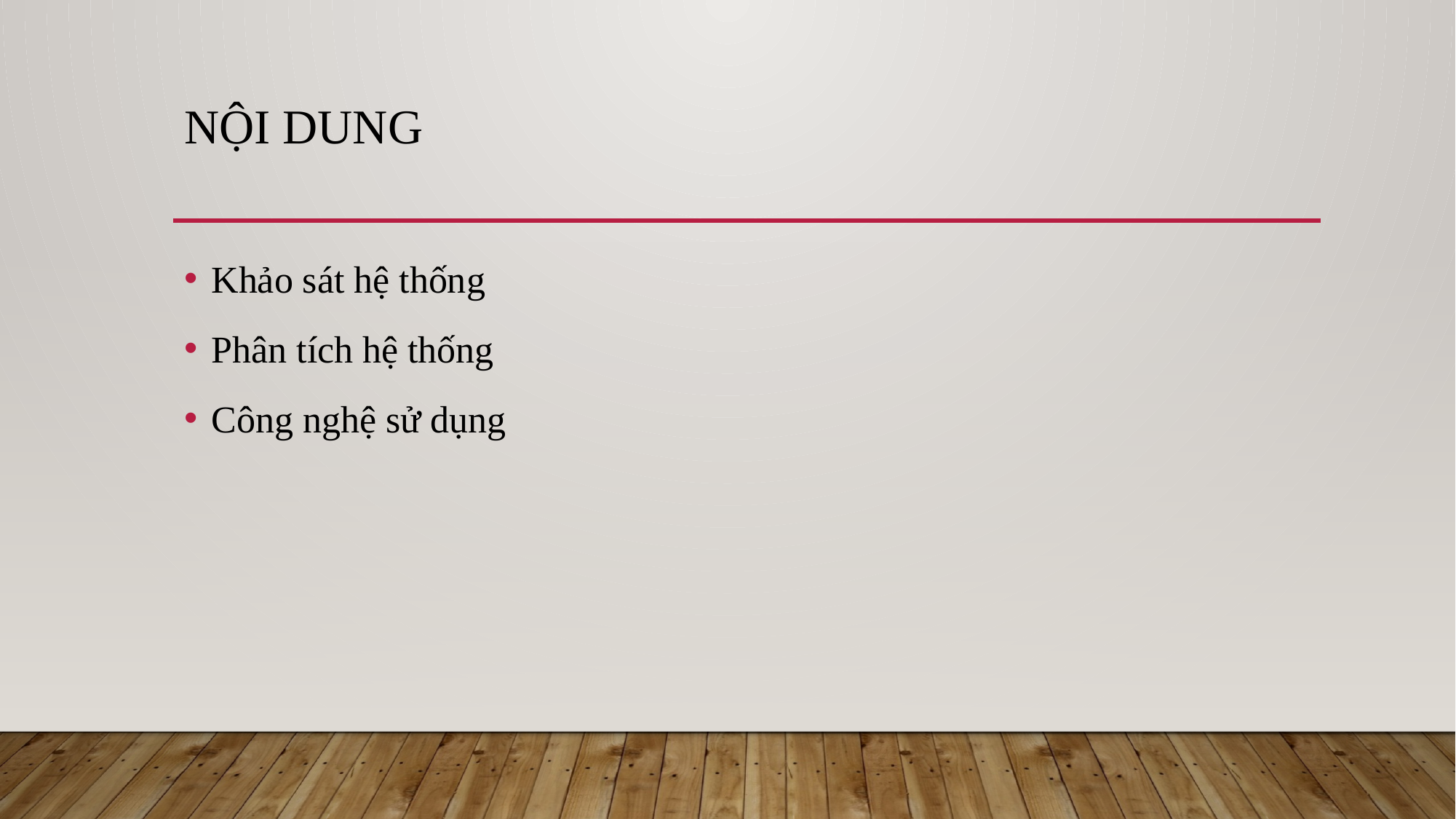

# Nội dung
Khảo sát hệ thống
Phân tích hệ thống
Công nghệ sử dụng